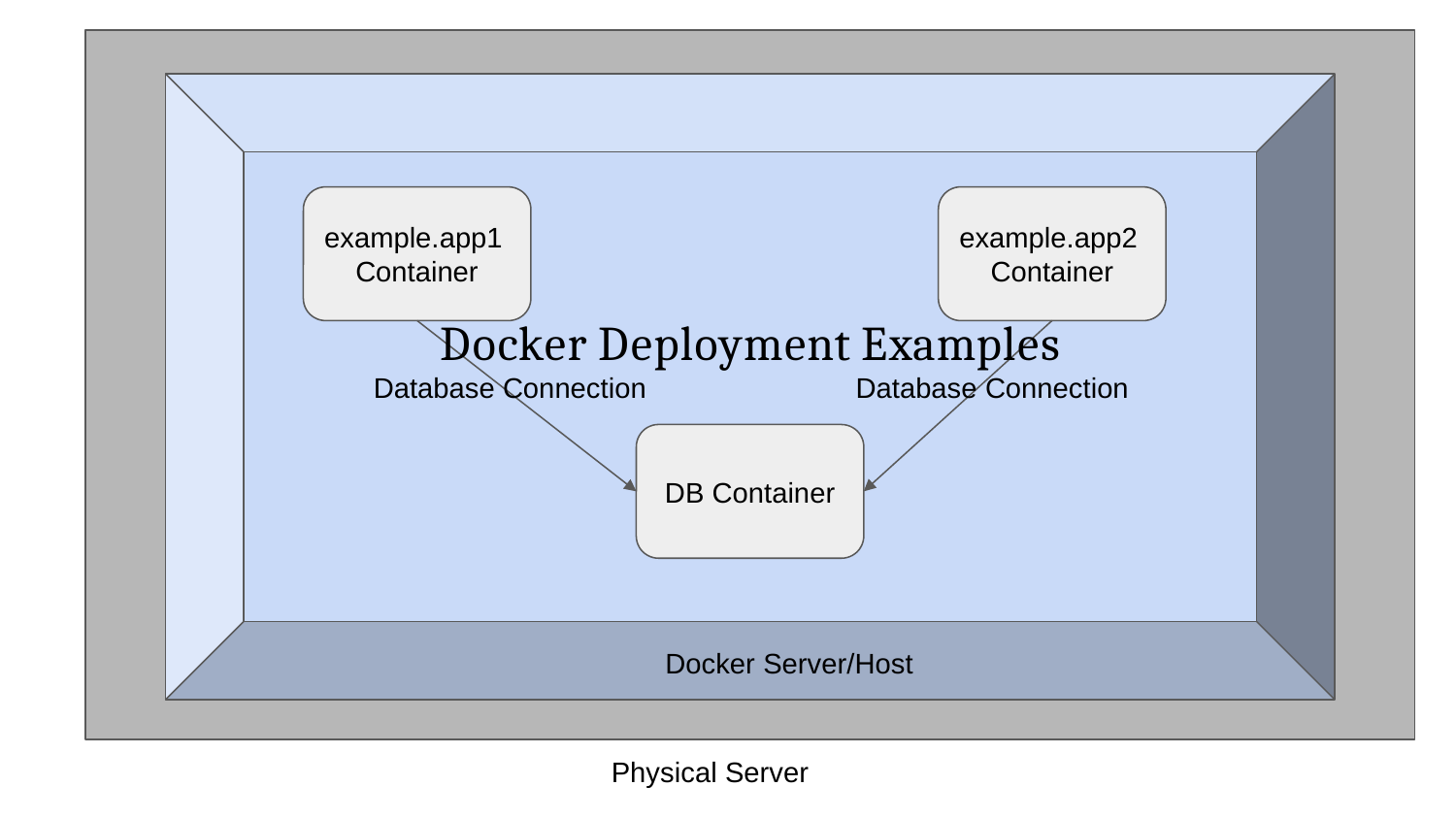

Physical Server

Docker Server/Host
example.app1
Container
example.app2
Container
DB Container
Docker Deployment Examples
Database Connection
Database Connection